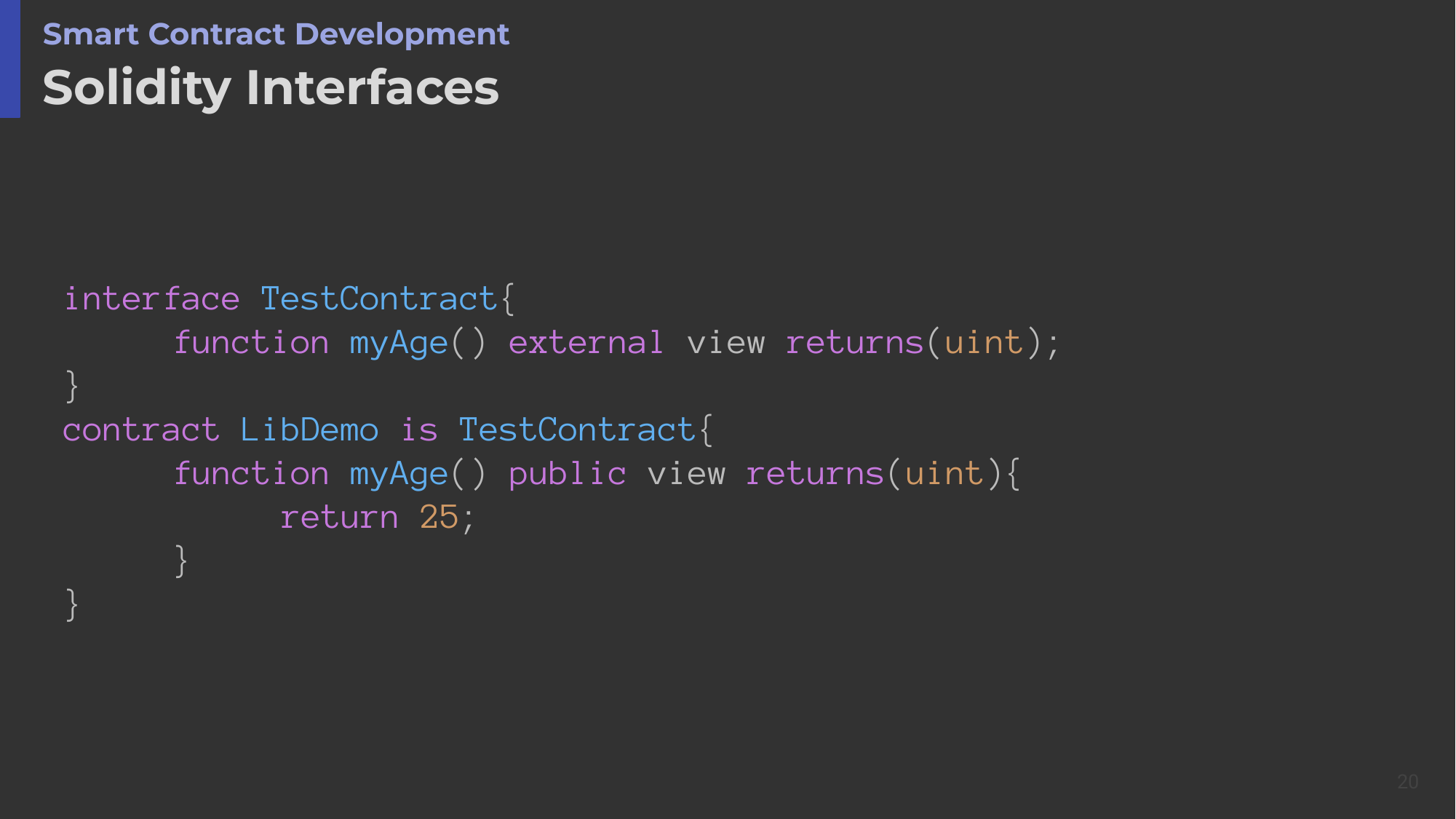

Smart Contract Development
# Solidity Interfaces
interface TestContract{
	function myAge() external view returns(uint);
}
contract LibDemo is TestContract{
	function myAge() public view returns(uint){
		return 25;
	}
}
20